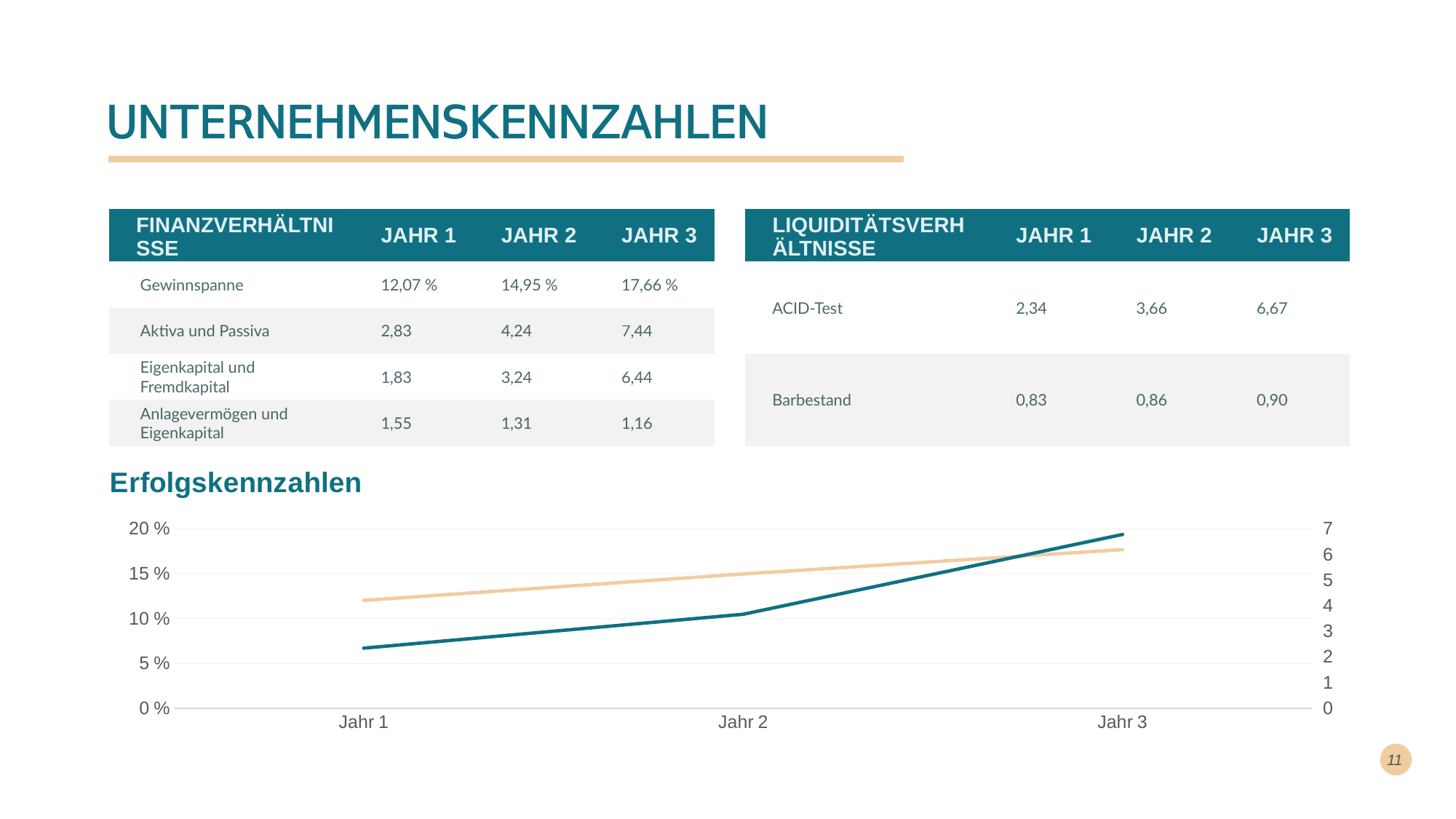

# UNTERNEHMENSKENNZAHLEN

| FINANZVERHÄLTNISSE | JAHR 1 | JAHR 2 | JAHR 3 |
| --- | --- | --- | --- |
| Gewinnspanne | 12,07 % | 14,95 % | 17,66 % |
| Aktiva und Passiva | 2,83 | 4,24 | 7,44 |
| Eigenkapital und Fremdkapital | 1,83 | 3,24 | 6,44 |
| Anlagevermögen und Eigenkapital | 1,55 | 1,31 | 1,16 |
| LIQUIDITÄTSVERHÄLTNISSE | JAHR 1 | JAHR 2 | JAHR 3 |
| --- | --- | --- | --- |
| ACID-Test | 2,34 | 3,66 | 6,67 |
| Barbestand | 0,83 | 0,86 | 0,90 |

[unsupported chart]

11